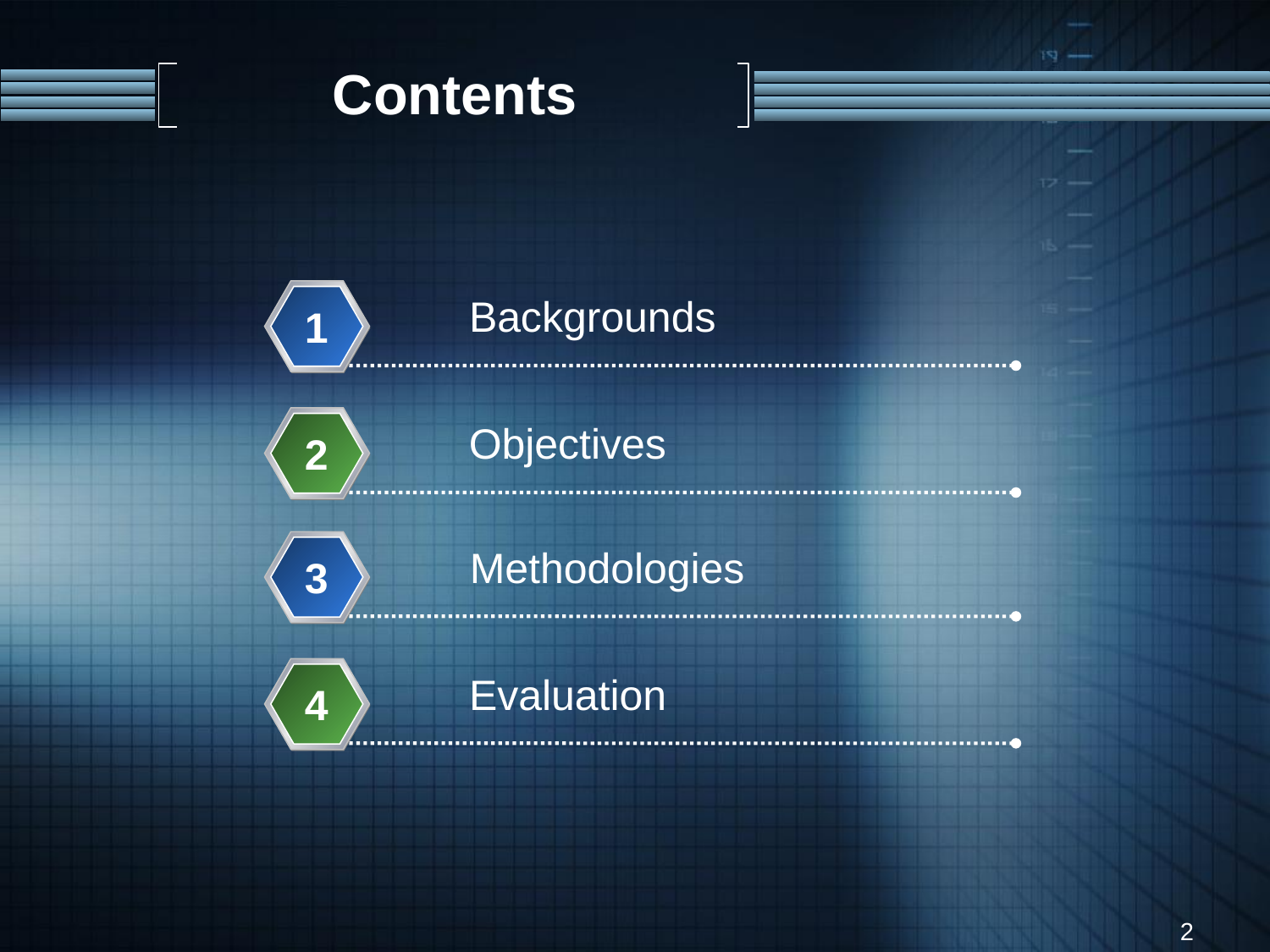

# Contents

Backgrounds
1

Objectives
2

Methodologies
3

Evaluation
4

2